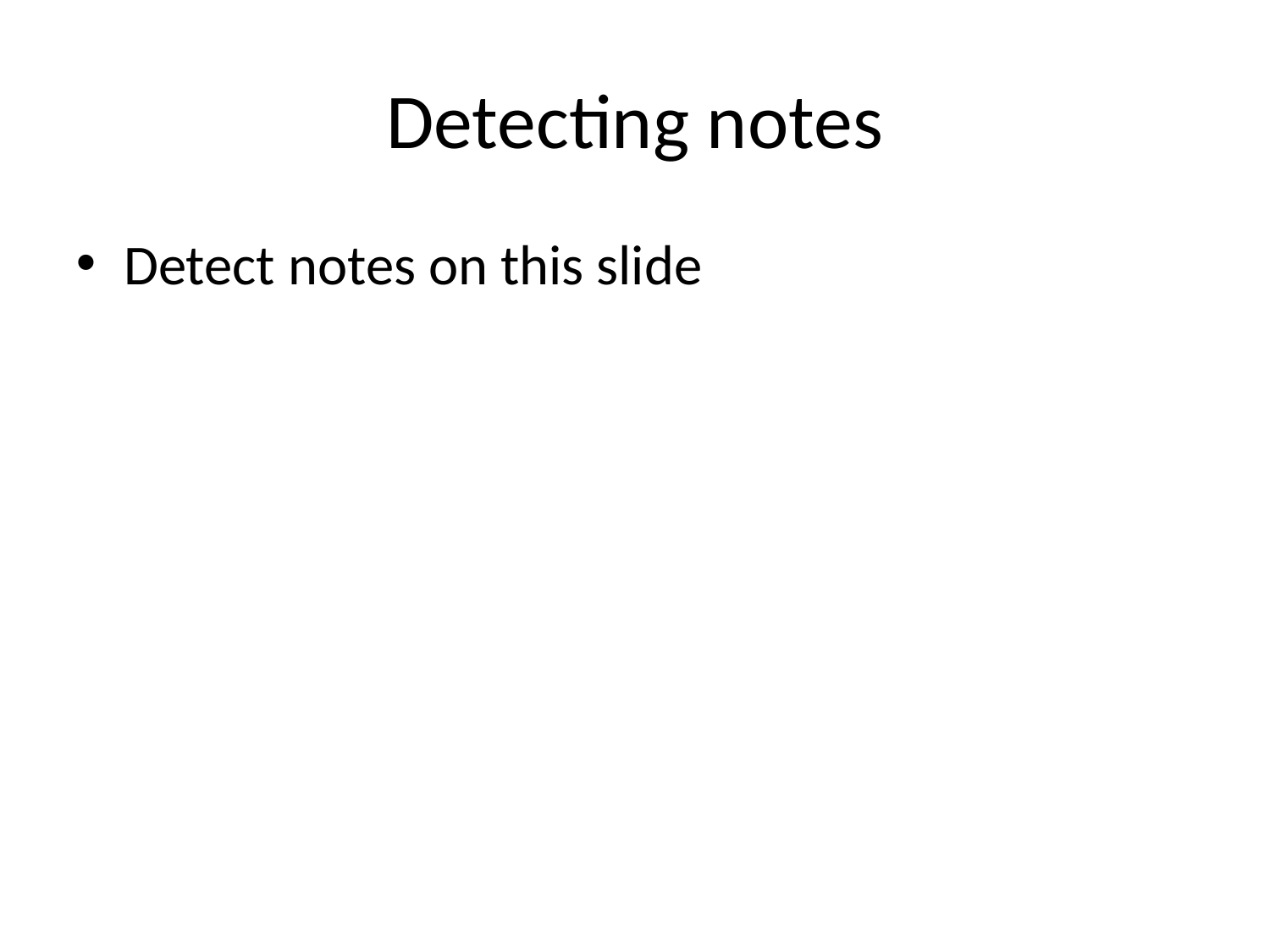

# Detecting notes
Detect notes on this slide